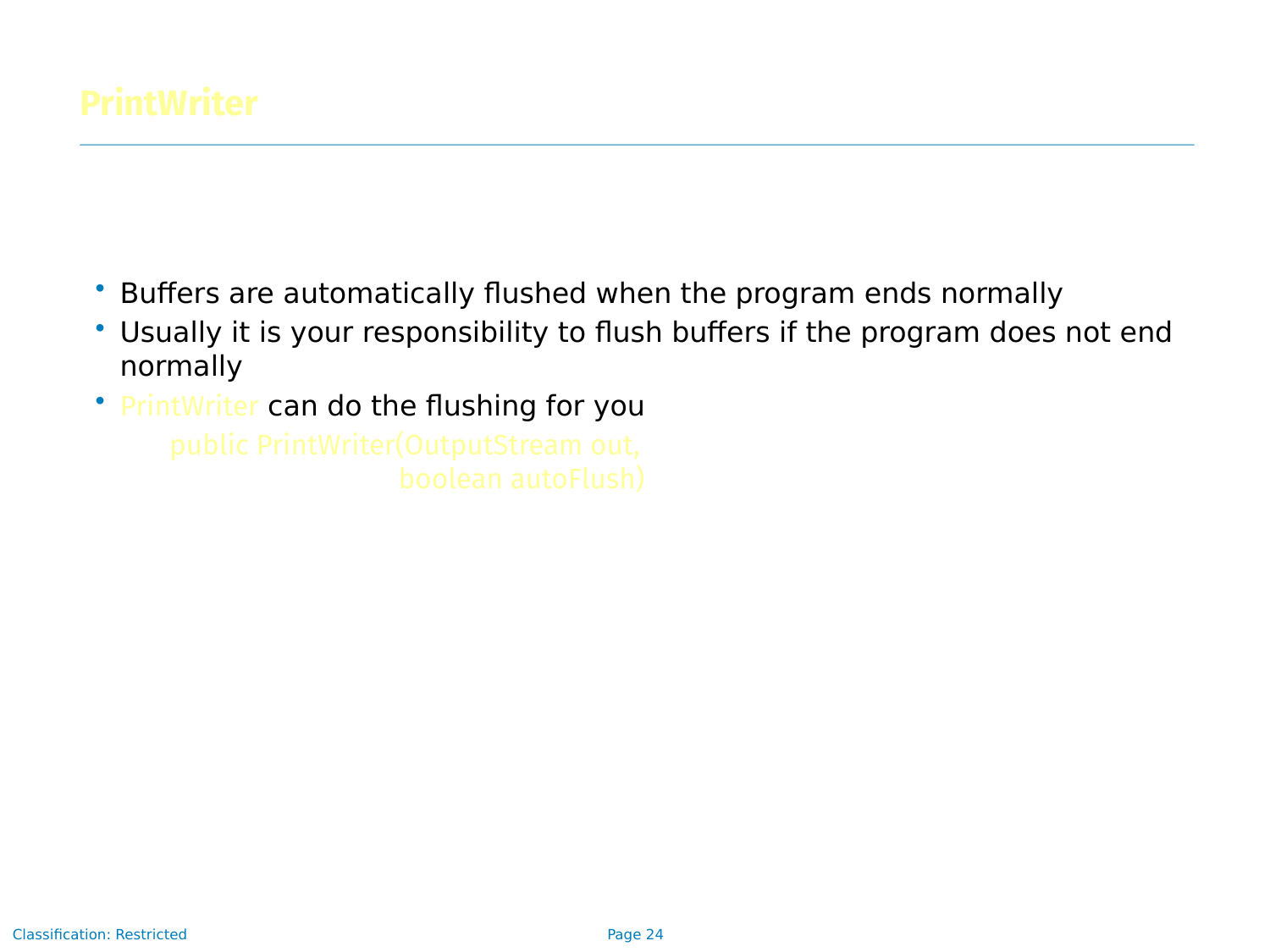

# PrintWriter
Buffers are automatically flushed when the program ends normally
Usually it is your responsibility to flush buffers if the program does not end normally
PrintWriter can do the flushing for you
public PrintWriter(OutputStream out,
                               boolean autoFlush)